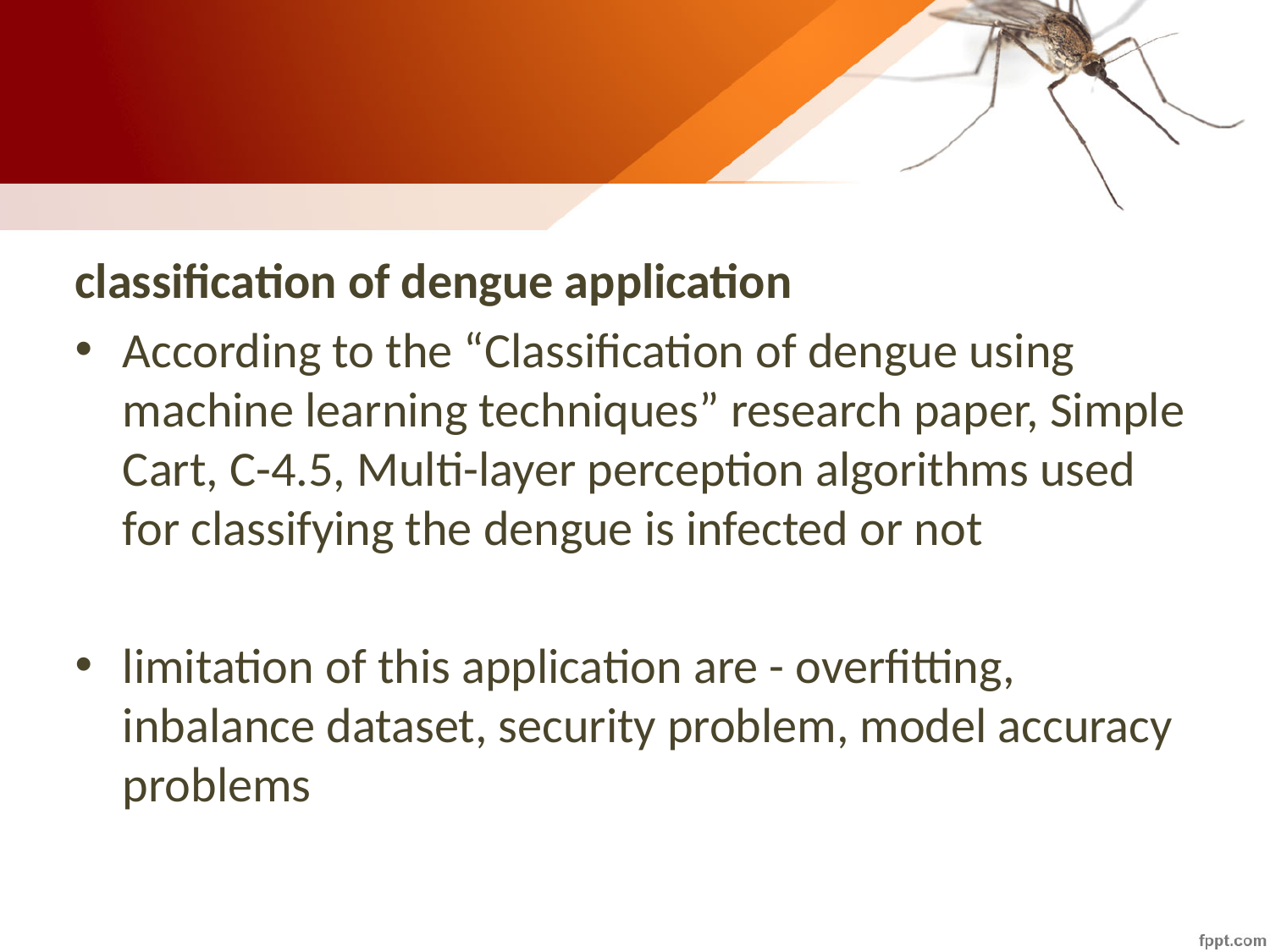

#
classification of dengue application
According to the “Classification of dengue using machine learning techniques” research paper, Simple Cart, C-4.5, Multi-layer perception algorithms used for classifying the dengue is infected or not

limitation of this application are - overfitting, inbalance dataset, security problem, model accuracy problems